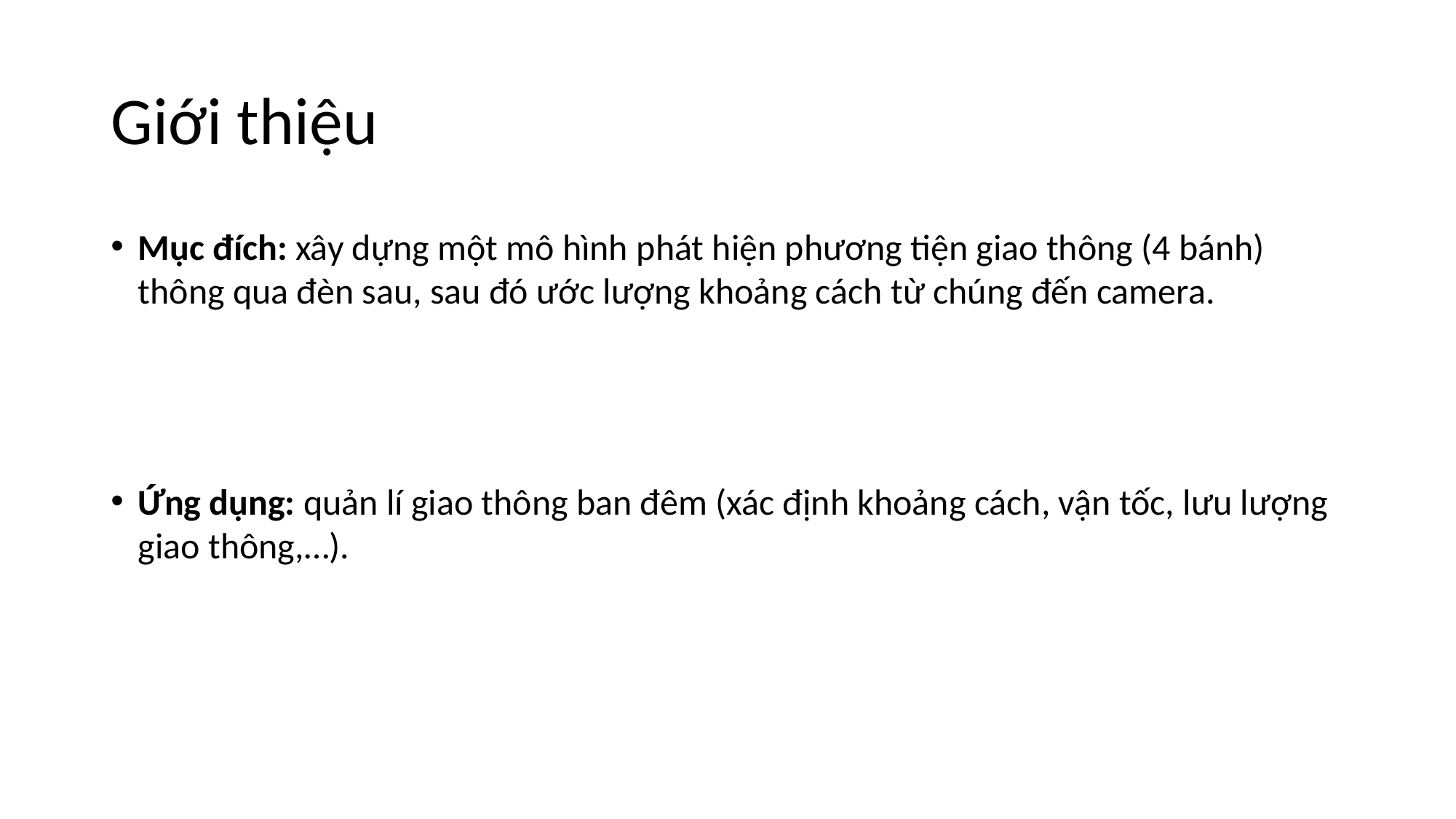

# Giới thiệu
Mục đích: xây dựng một mô hình phát hiện phương tiện giao thông (4 bánh) thông qua đèn sau, sau đó ước lượng khoảng cách từ chúng đến camera.

Ứng dụng: quản lí giao thông ban đêm (xác định khoảng cách, vận tốc, lưu lượng giao thông,…).